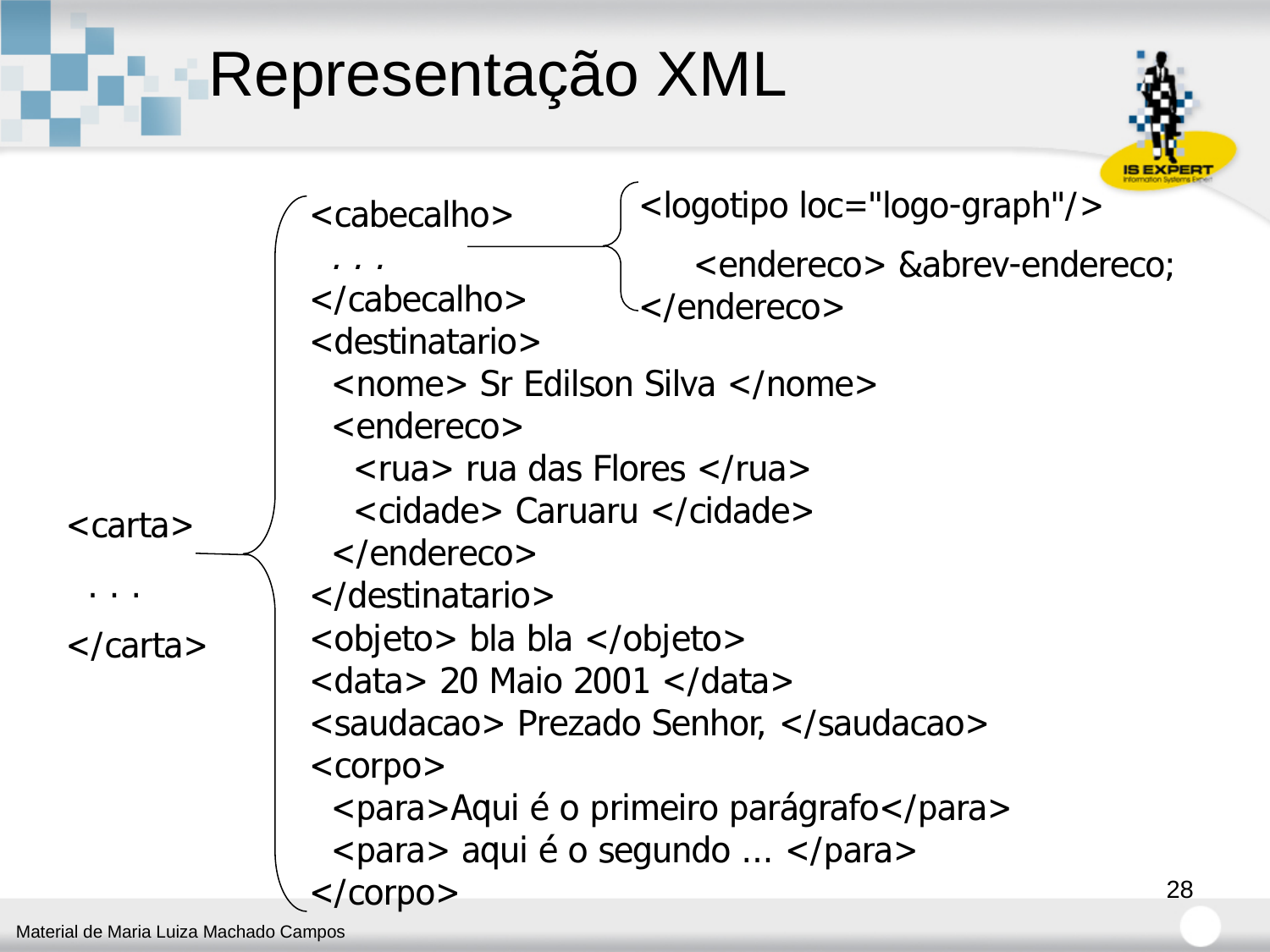

# Representação XML
<logotipo loc="logo-graph"/>
     <endereco> &abrev-endereco; </endereco>

<cabecalho>
  . . .
</cabecalho>
<destinatario>
  <nome> Sr Edilson Silva </nome>
  <endereco>
    <rua> rua das Flores </rua>
    <cidade> Caruaru </cidade>
  </endereco>
</destinatario>
<objeto> bla bla </objeto>
<data> 20 Maio 2001 </data>
<saudacao> Prezado Senhor, </saudacao>
<corpo>
  <para>Aqui é o primeiro parágrafo</para>
  <para> aqui é o segundo ... </para>
</corpo>

<carta>
  . . .
</carta>

28
Material de Maria Luiza Machado Campos